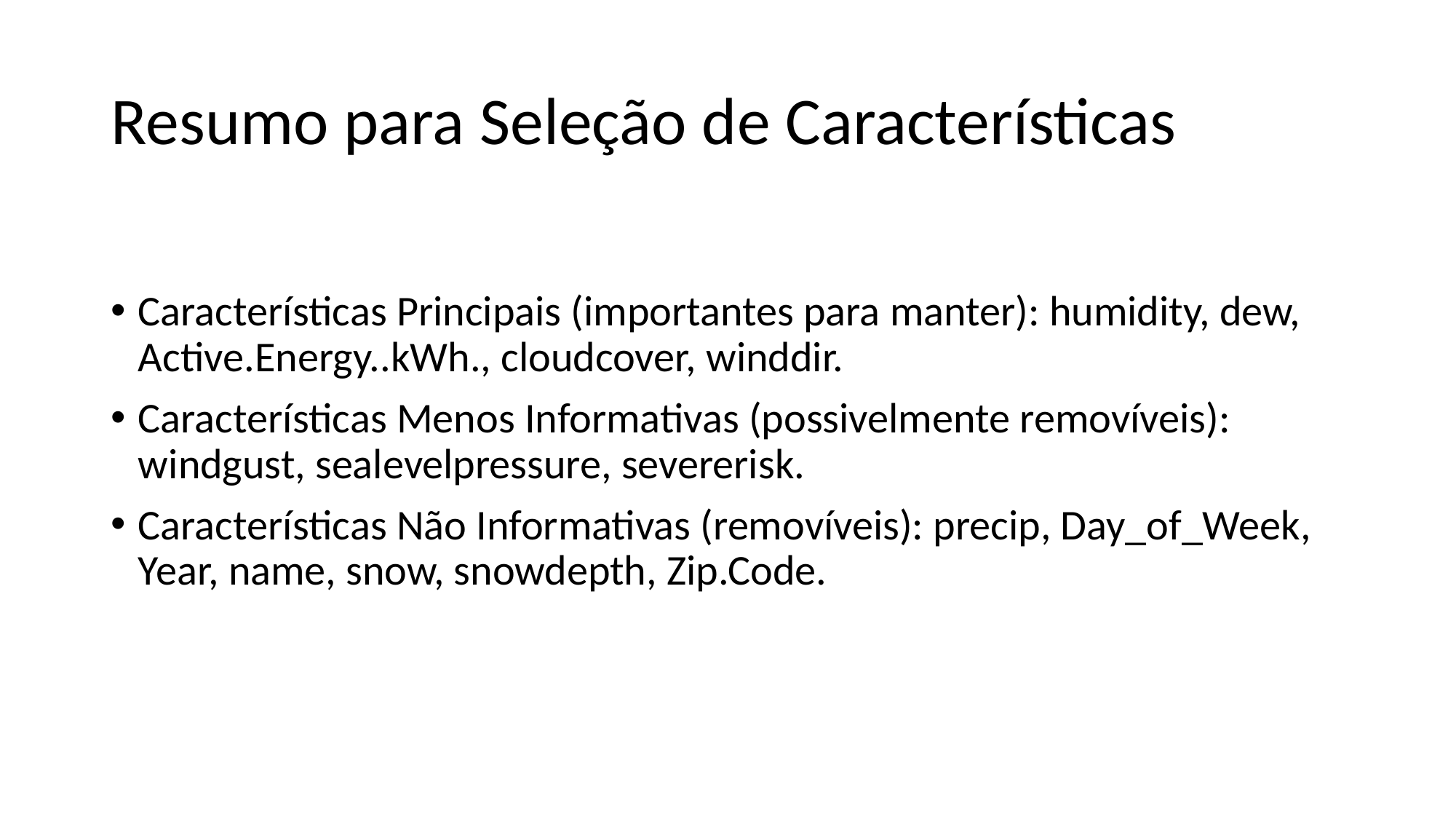

# Resumo para Seleção de Características

Características Principais (importantes para manter): humidity, dew, Active.Energy..kWh., cloudcover, winddir.
Características Menos Informativas (possivelmente removíveis): windgust, sealevelpressure, severerisk.
Características Não Informativas (removíveis): precip, Day_of_Week, Year, name, snow, snowdepth, Zip.Code.